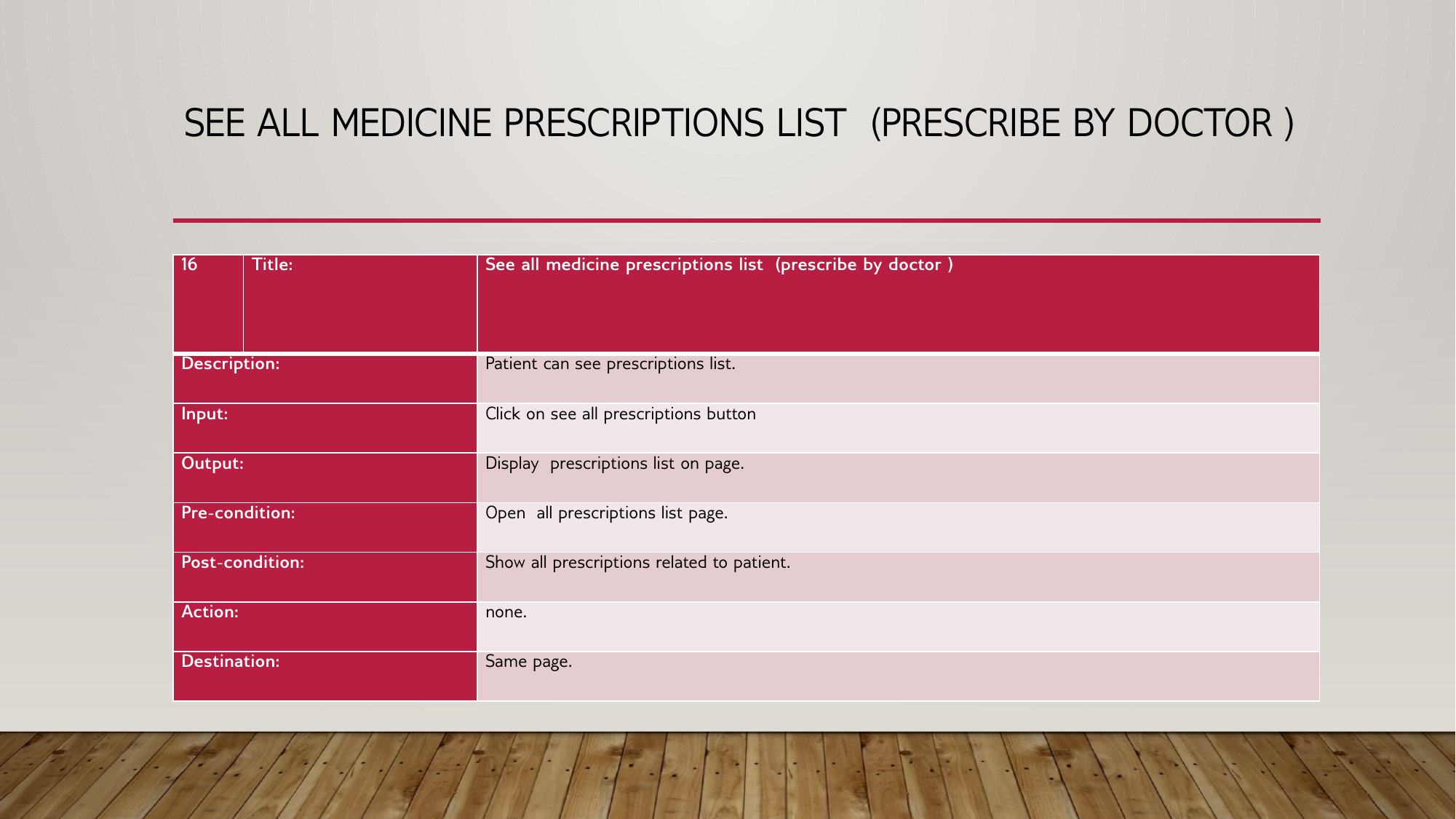

# See all medicine prescriptions list  (prescribe by doctor )
| 16 | Title: | See all medicine prescriptions list (prescribe by doctor ) |
| --- | --- | --- |
| Description: |  | Patient can see prescriptions list. |
| Input: |  | Click on see all prescriptions button |
| Output: |  | Display prescriptions list on page. |
| Pre-condition: |  | Open all prescriptions list page. |
| Post-condition: |  | Show all prescriptions related to patient. |
| Action: |  | none. |
| Destination: |  | Same page. |